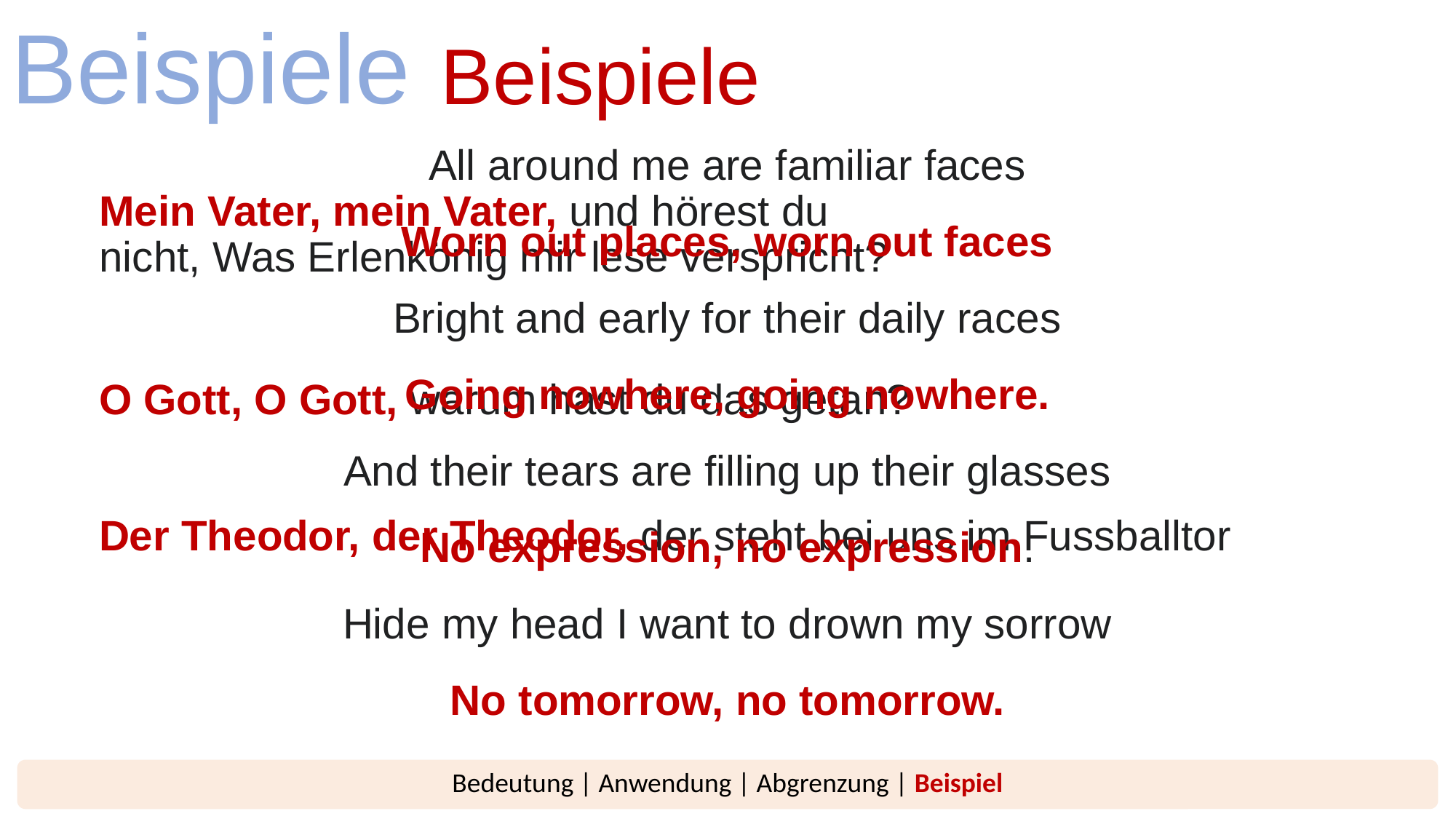

# Beispiele
Beispiele
All around me are familiar faces
Worn out places, worn out faces
Bright and early for their daily races
Going nowhere, going nowhere.
And their tears are filling up their glasses
No expression, no expression.
Hide my head I want to drown my sorrow
No tomorrow, no tomorrow.
Mein Vater, mein Vater, und hörest du nicht, Was Erlenkönig mir lese verspricht?
O Gott, O Gott, warum hast du das getan?
Der Theodor, der Theodor, der steht bei uns im Fussballtor

Bedeutung | Anwendung | Abgrenzung | Beispiel